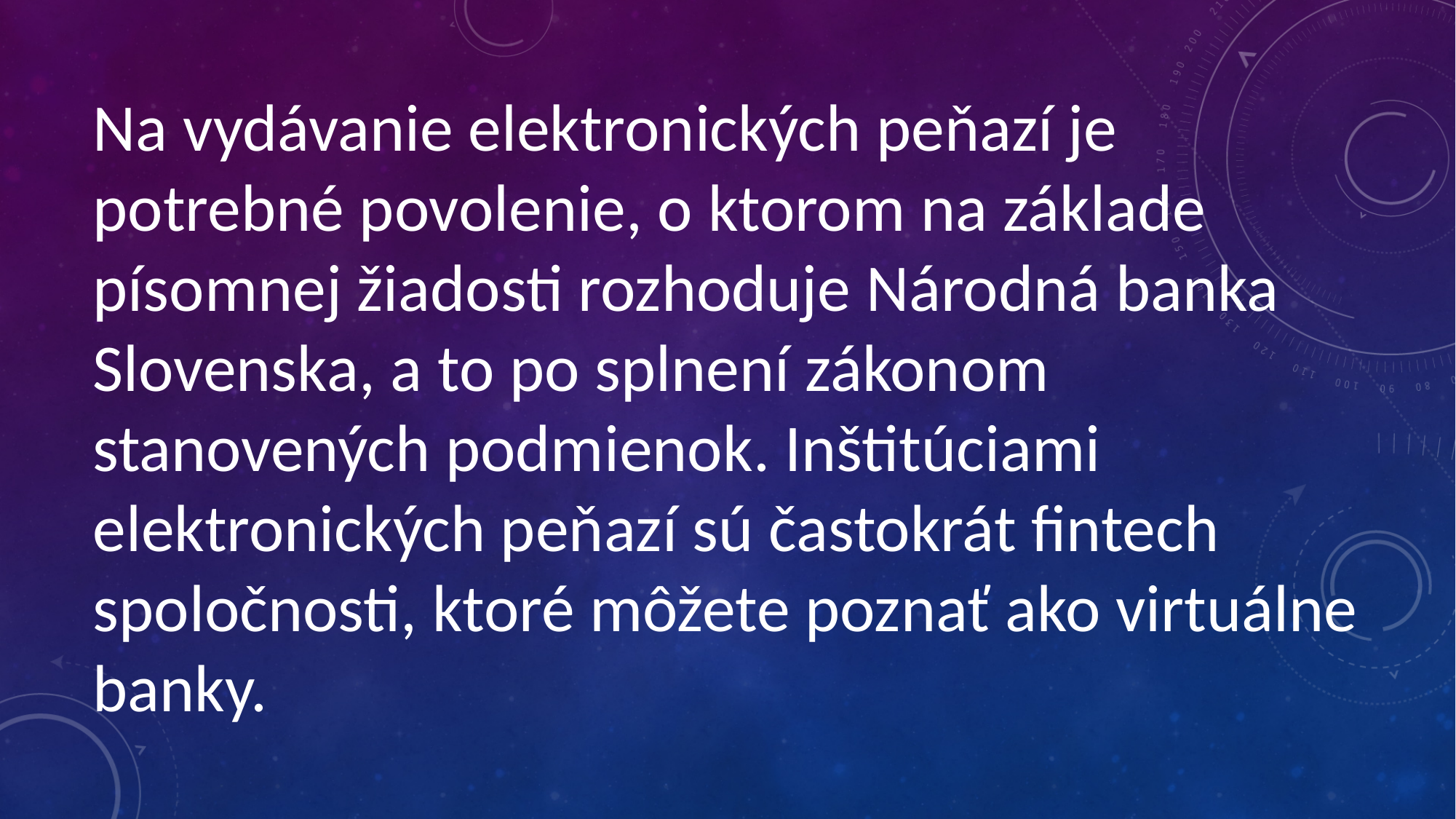

Na vydávanie elektronických peňazí je potrebné povolenie, o ktorom na základe písomnej žiadosti rozhoduje Národná banka Slovenska, a to po splnení zákonom stanovených podmienok. Inštitúciami elektronických peňazí sú častokrát fintech spoločnosti, ktoré môžete poznať ako virtuálne banky.